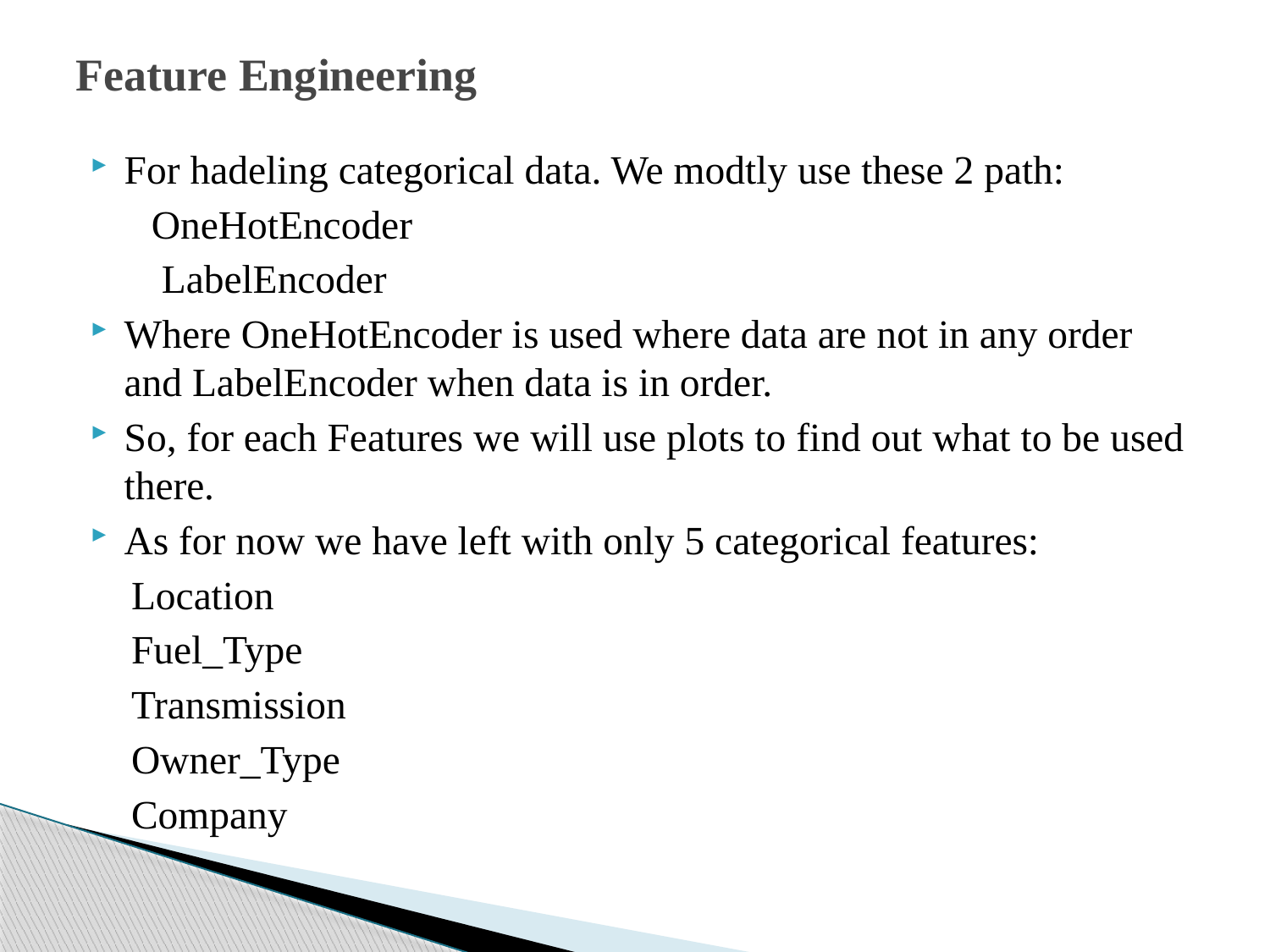

# Feature Engineering
For hadeling categorical data. We modtly use these 2 path:
      OneHotEncoder
       LabelEncoder
Where OneHotEncoder is used where data are not in any order and LabelEncoder when data is in order.
So, for each Features we will use plots to find out what to be used there.
As for now we have left with only 5 categorical features:
    Location
    Fuel_Type
    Transmission
    Owner_Type
    Company